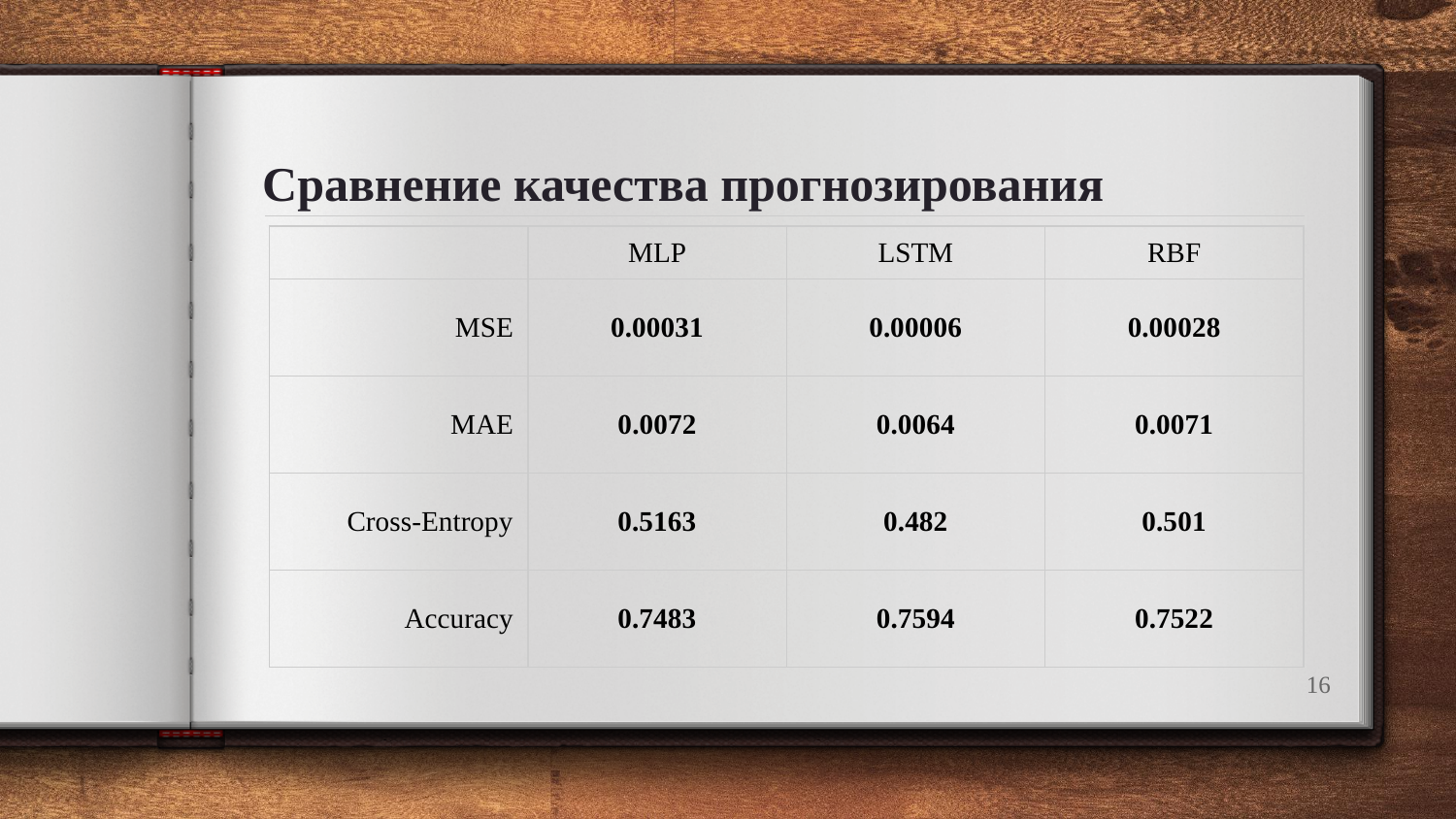

# Сравнение качества прогнозирования
|  | MLP | LSTM | RBF |
| --- | --- | --- | --- |
| MSE | 0.00031 | 0.00006 | 0.00028 |
| MAE | 0.0072 | 0.0064 | 0.0071 |
| Cross-Entropy | 0.5163 | 0.482 | 0.501 |
| Accuracy | 0.7483 | 0.7594 | 0.7522 |
16